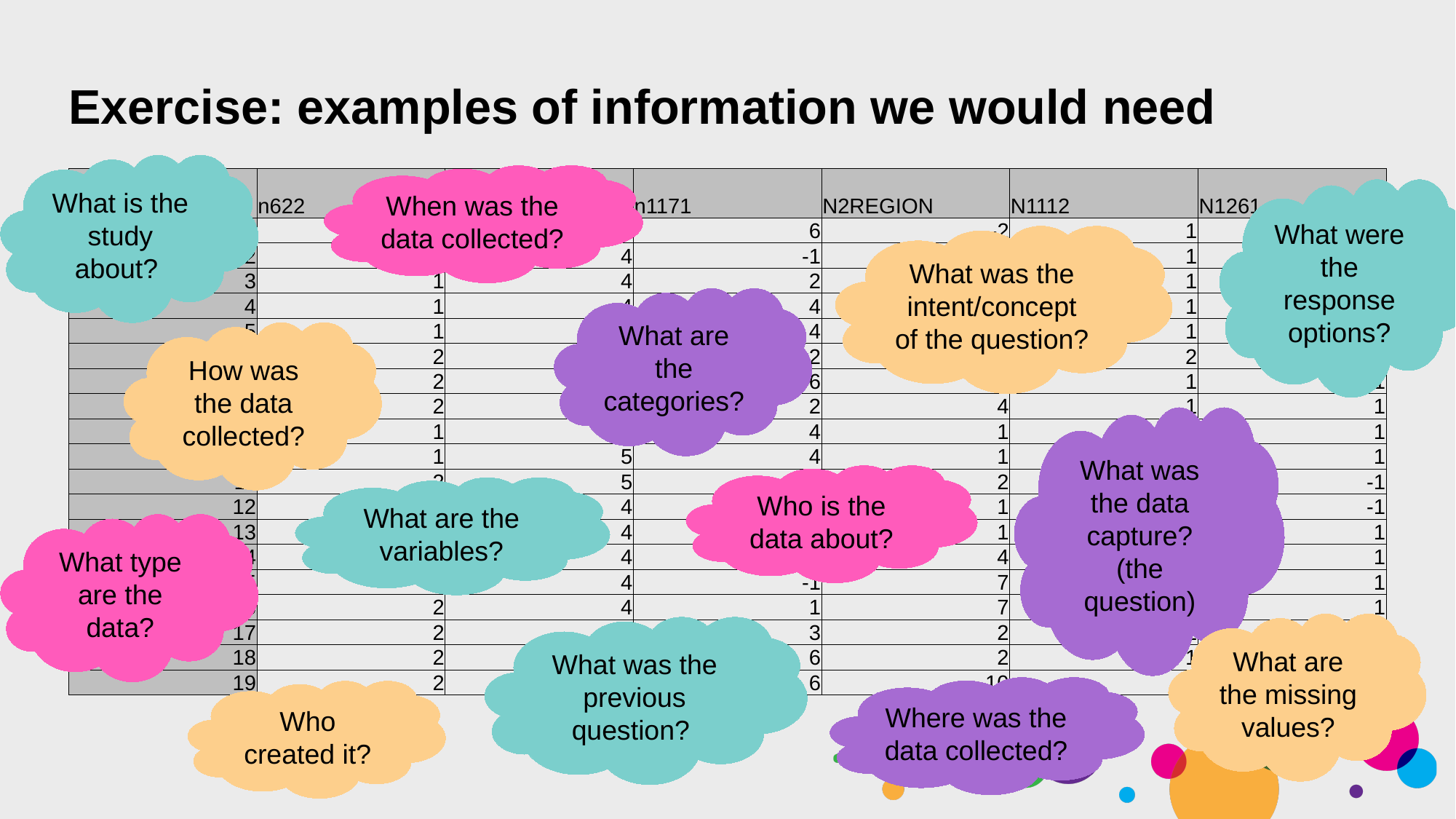

# Exercise: examples of information we would need
What is the study about?
When was the data collected?
|  | n622 | n545 | n1171 | N2REGION | N1112 | N1261 |
| --- | --- | --- | --- | --- | --- | --- |
| 1 | 2 | 4 | 6 | -2 | 1 | 1 |
| 2 | 1 | 4 | -1 | 1 | 1 | 1 |
| 3 | 1 | 4 | 2 | 1 | 1 | 1 |
| 4 | 1 | 4 | 4 | 10 | 1 | 1 |
| 5 | 1 | 4 | 4 | 4 | 1 | 1 |
| 6 | 2 | 4 | 2 | 1 | 2 | 1 |
| 7 | 2 | 4 | 6 | 2 | 1 | -1 |
| 8 | 2 | 5 | 2 | 4 | 1 | 1 |
| 9 | 1 | 5 | 4 | 1 | 1 | 1 |
| 10 | 1 | 5 | 4 | 1 | 1 | 1 |
| 11 | 2 | 5 | 3 | 2 | -1 | -1 |
| 12 | 2 | 4 | -1 | 1 | -1 | -1 |
| 13 | 1 | 4 | 3 | 1 | 1 | 1 |
| 14 | 2 | 4 | 2 | 4 | 1 | 1 |
| 15 | 2 | 4 | -1 | 7 | 1 | 1 |
| 16 | 2 | 4 | 1 | 7 | 1 | 1 |
| 17 | 2 | 4 | 3 | 2 | -1 | 1 |
| 18 | 2 | 4 | 6 | 2 | 1 | 1 |
| 19 | 2 | 4 | 6 | 10 | 1 | 1 |
What were the response options?
What was the intent/concept of the question?
What are the categories?
How was the data collected?
What was the data capture? (the question)
Who is the data about?
What are the variables?
What type are the data?
What are the missing values?
What was the previous question?
Where was the data collected?
Who created it?